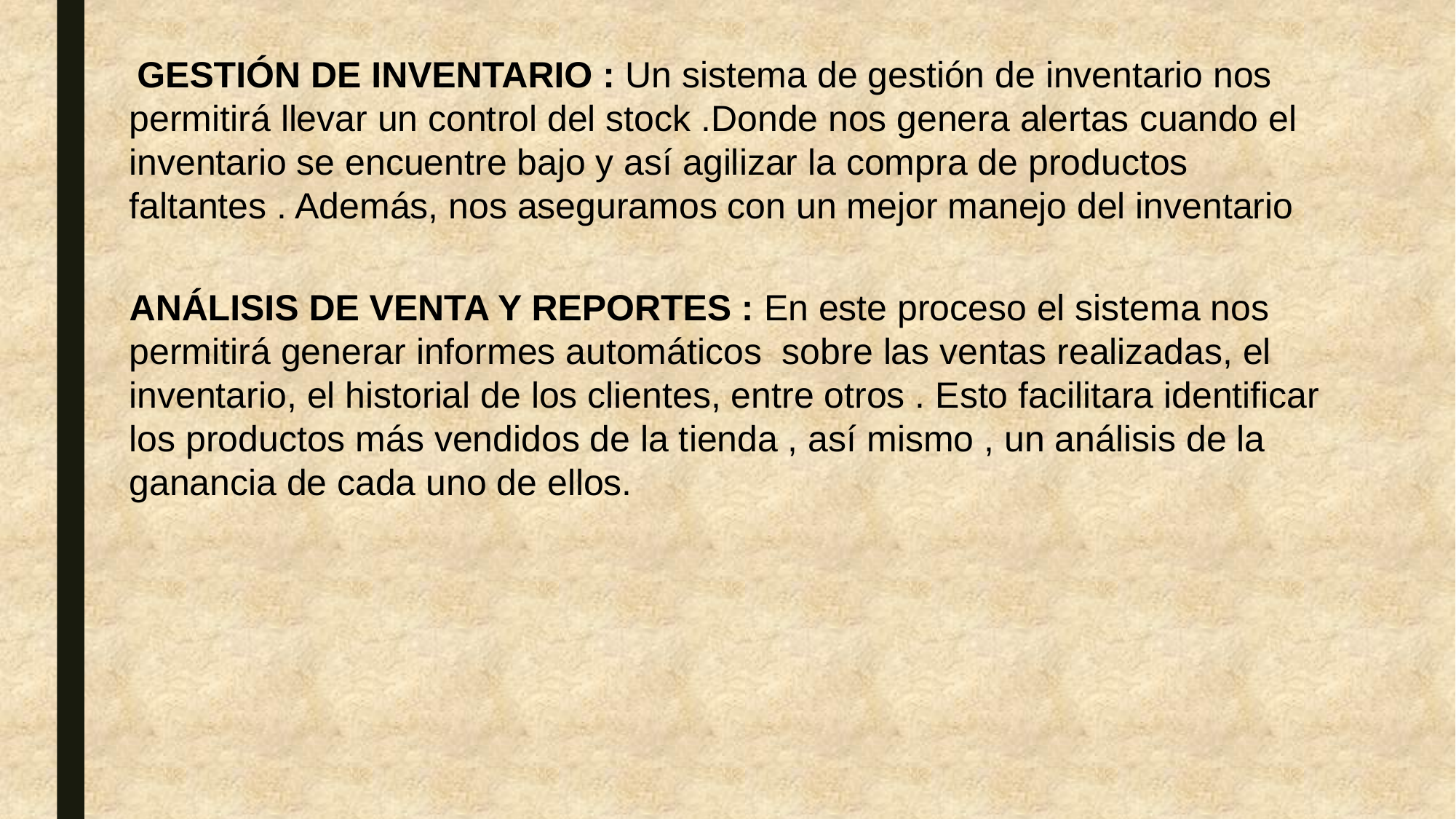

GESTIÓN DE INVENTARIO : Un sistema de gestión de inventario nos permitirá llevar un control del stock .Donde nos genera alertas cuando el inventario se encuentre bajo y así agilizar la compra de productos faltantes . Además, nos aseguramos con un mejor manejo del inventario
ANÁLISIS DE VENTA Y REPORTES : En este proceso el sistema nos permitirá generar informes automáticos  sobre las ventas realizadas, el inventario, el historial de los clientes, entre otros . Esto facilitara identificar los productos más vendidos de la tienda , así mismo , un análisis de la ganancia de cada uno de ellos.